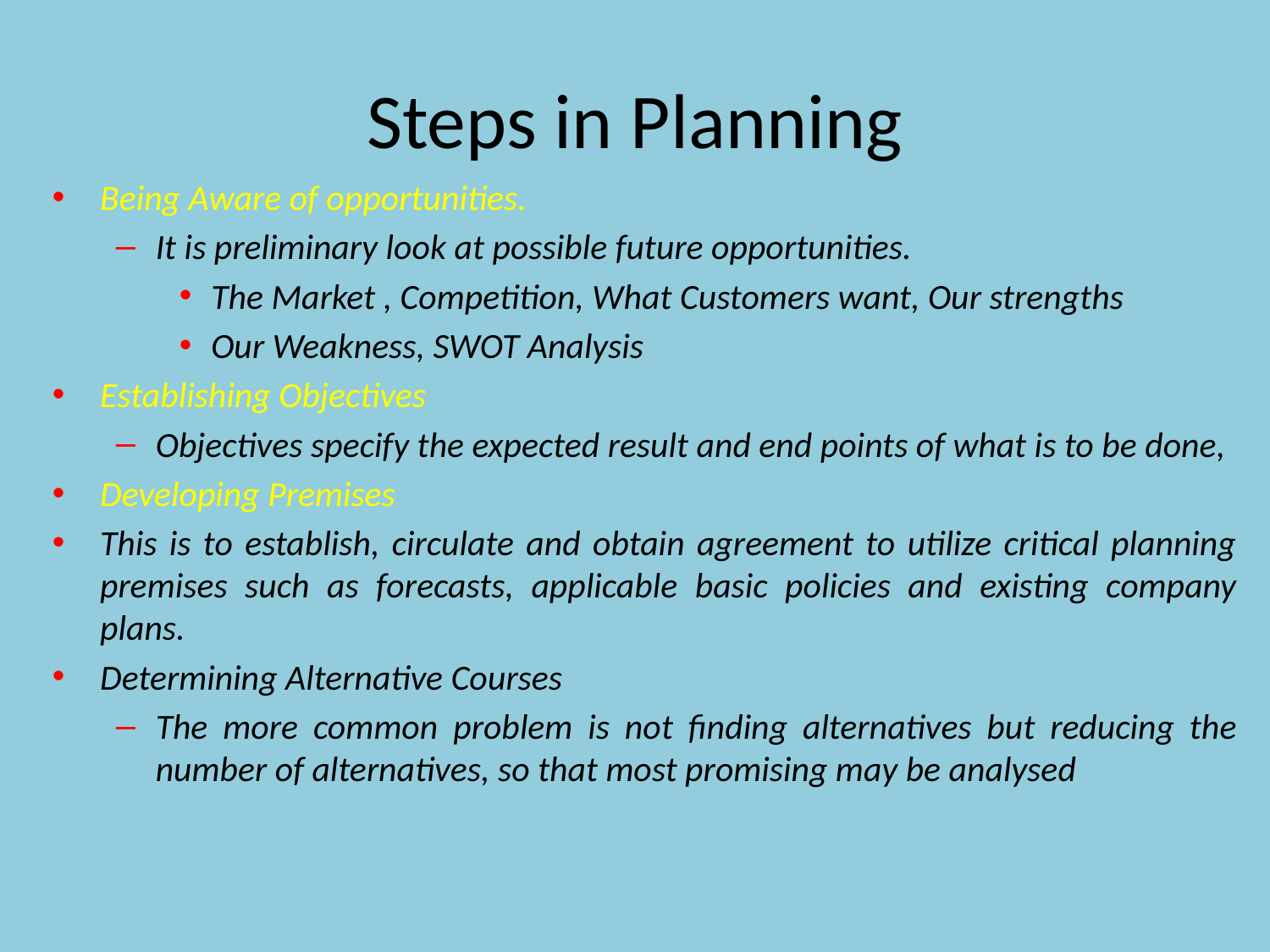

# Steps in Planning
Being Aware of opportunities.
It is preliminary look at possible future opportunities.
The Market , Competition, What Customers want, Our strengths
Our Weakness, SWOT Analysis
Establishing Objectives
Objectives specify the expected result and end points of what is to be done,
Developing Premises
This is to establish, circulate and obtain agreement to utilize critical planning premises such as forecasts, applicable basic policies and existing company plans.
Determining Alternative Courses
The more common problem is not finding alternatives but reducing the number of alternatives, so that most promising may be analysed